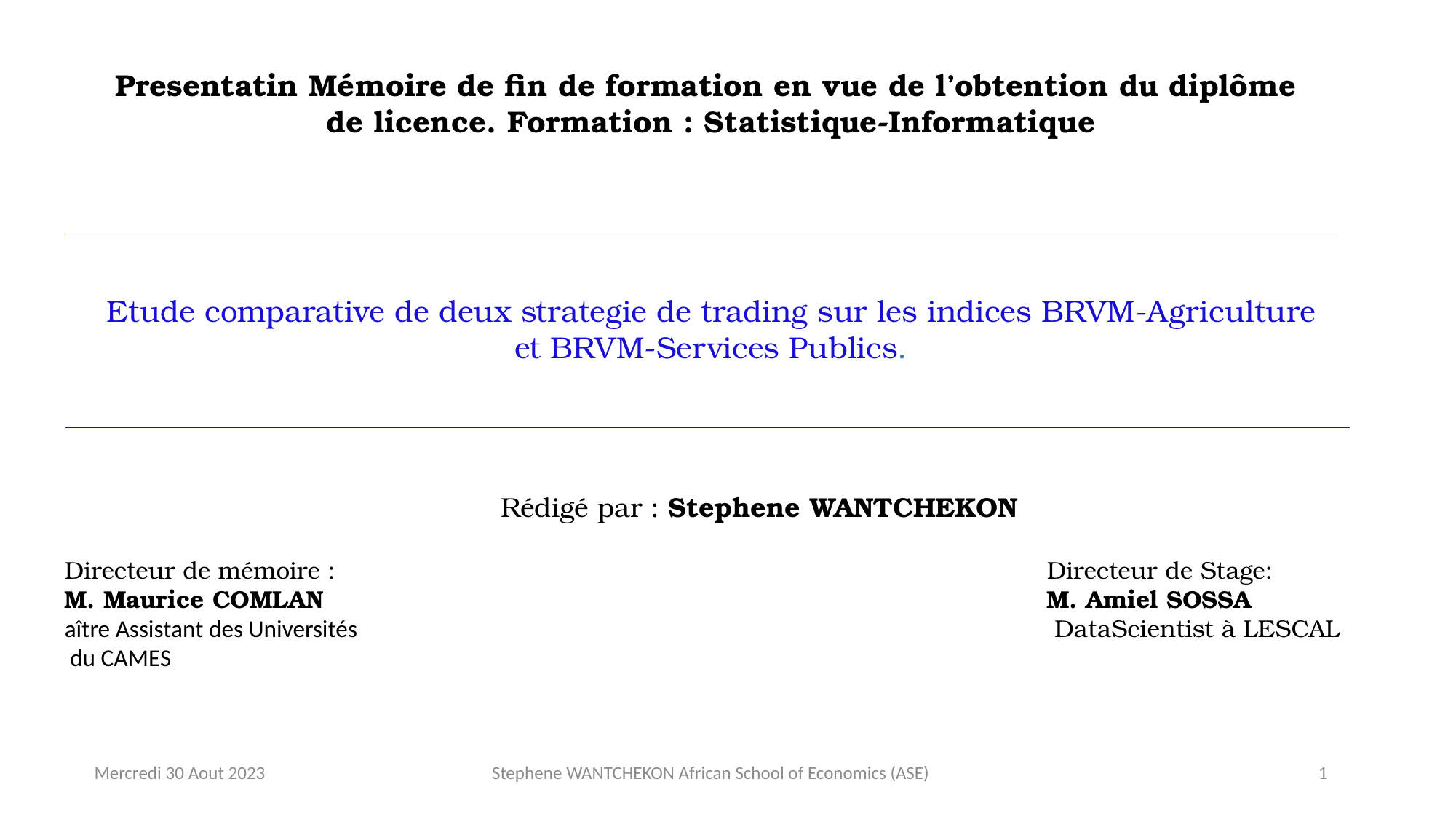

Presentatin Mémoire de fin de formation en vue de l’obtention du diplôme
de licence. Formation : Statistique-Informatique
Etude comparative de deux strategie de trading sur les indices BRVM-Agriculture et BRVM-Services Publics.
				Rédigé par : Stephene WANTCHEKON

Directeur de mémoire :							Directeur de Stage:
M. Maurice COMLAN							M. Amiel SOSSA
aître Assistant des Universités							 DataScientist à LESCAL
 du CAMES
Mercredi 30 Aout 2023
Stephene WANTCHEKON African School of Economics (ASE)
1